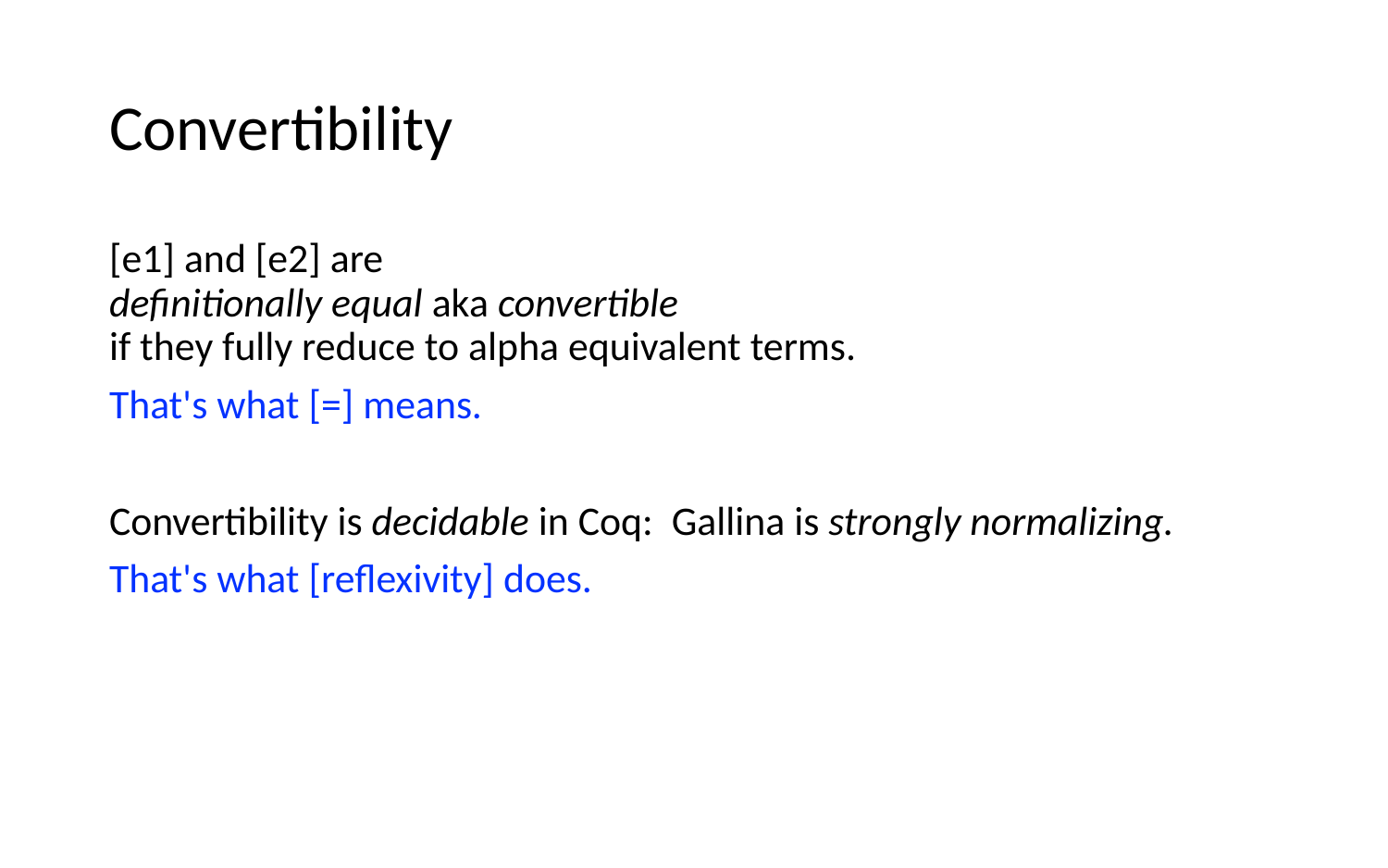

# Convertibility
[e1] and [e2] are
definitionally equal aka convertible
if they fully reduce to alpha equivalent terms.
That's what [=] means.

Convertibility is decidable in Coq:  Gallina is strongly normalizing.
That's what [reflexivity] does.